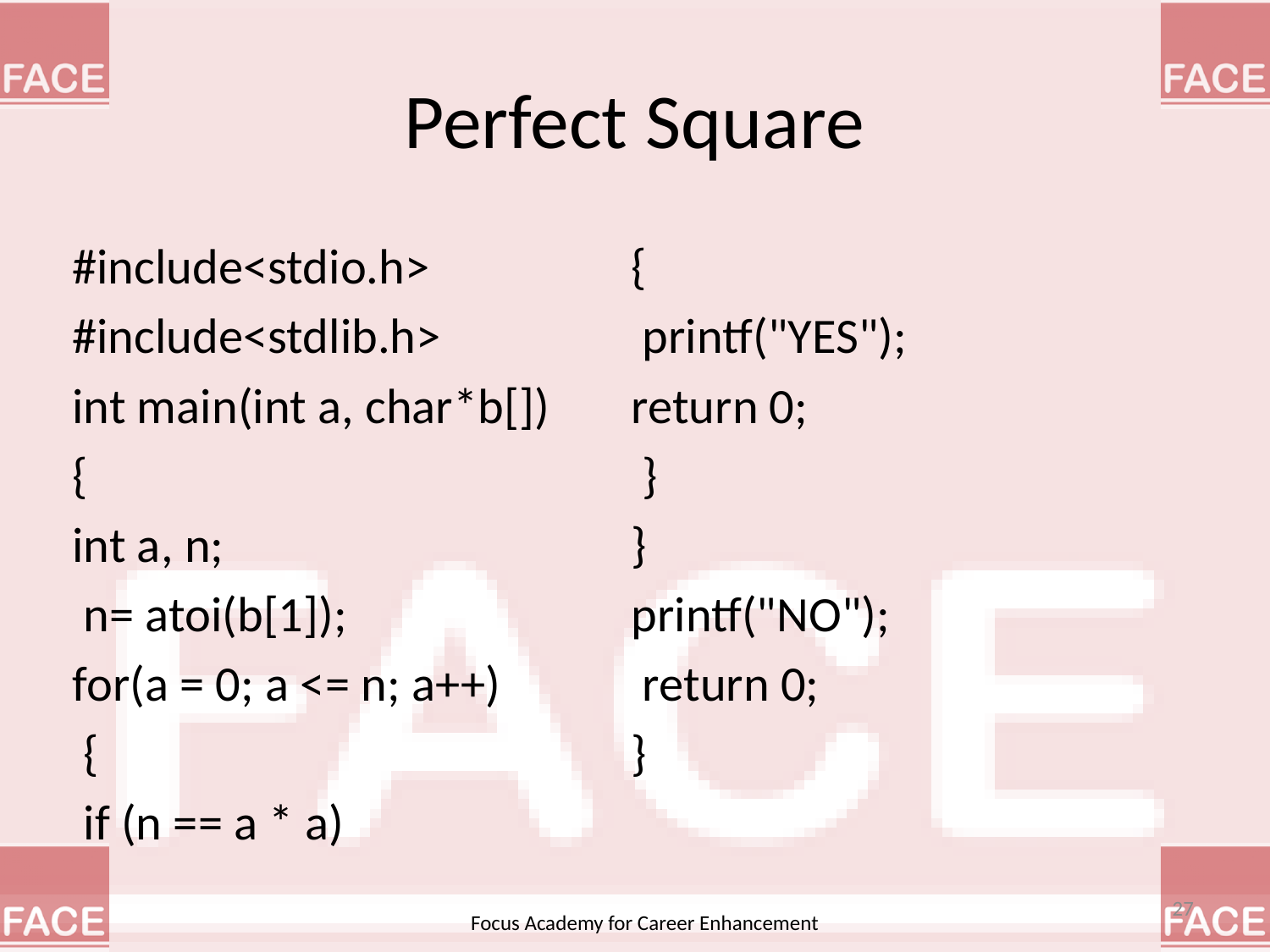

# Perfect Square
#include<stdio.h>
#include<stdlib.h>
int main(int a, char*b[])
{
int a, n;
 n= atoi(b[1]);
for(a = 0; a <= n; a++)
 {
 if (n == a * a)
{
 printf("YES");
return 0;
 }
}
printf("NO");
 return 0;
}
27